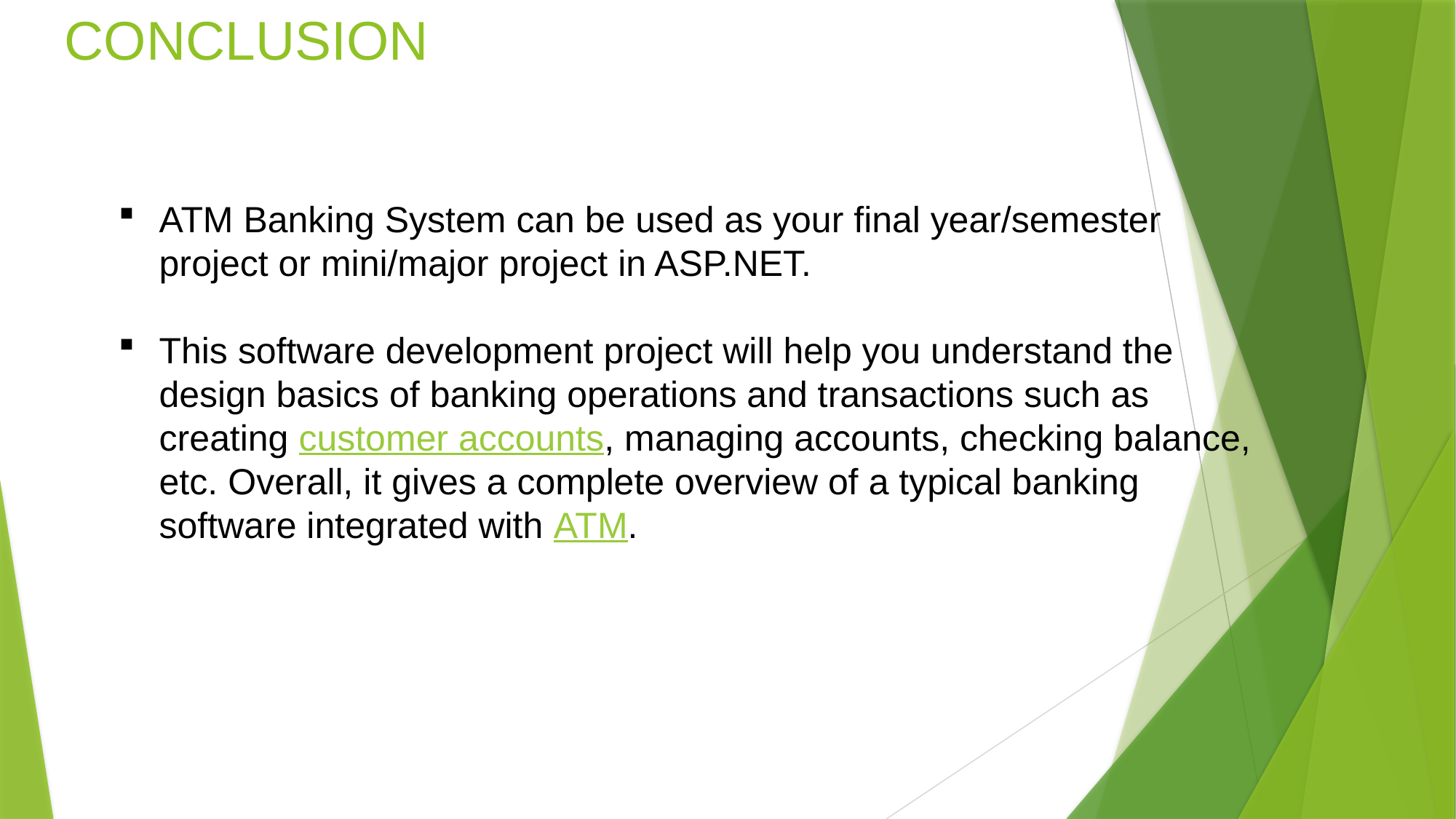

# CONCLUSION
ATM Banking System can be used as your final year/semester project or mini/major project in ASP.NET.

This software development project will help you understand the design basics of banking operations and transactions such as creating customer accounts, managing accounts, checking balance, etc. Overall, it gives a complete overview of a typical banking software integrated with ATM.